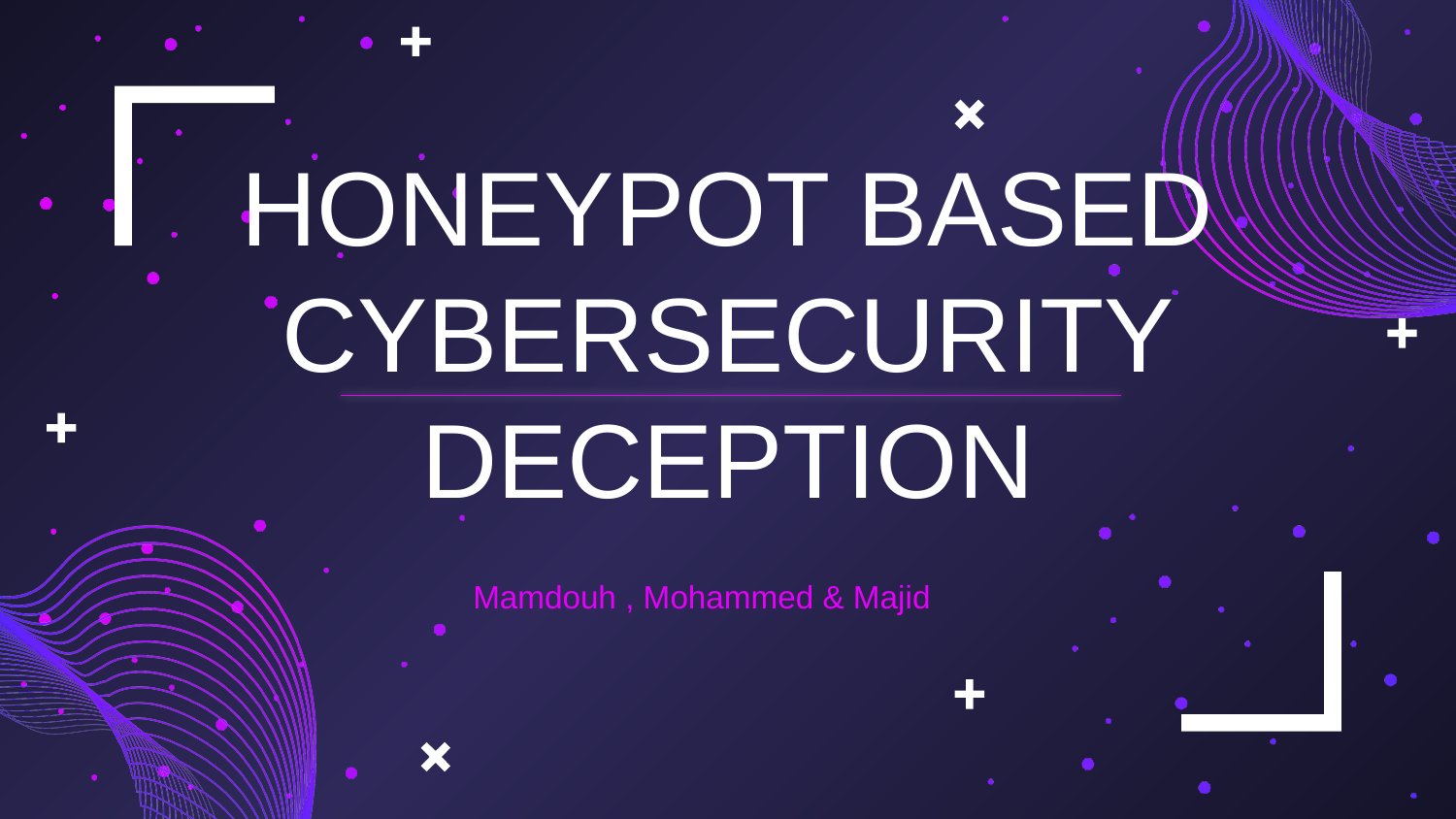

# HONEYPOT BASED CYBERSECURITY DECEPTION
Mamdouh , Mohammed & Majid